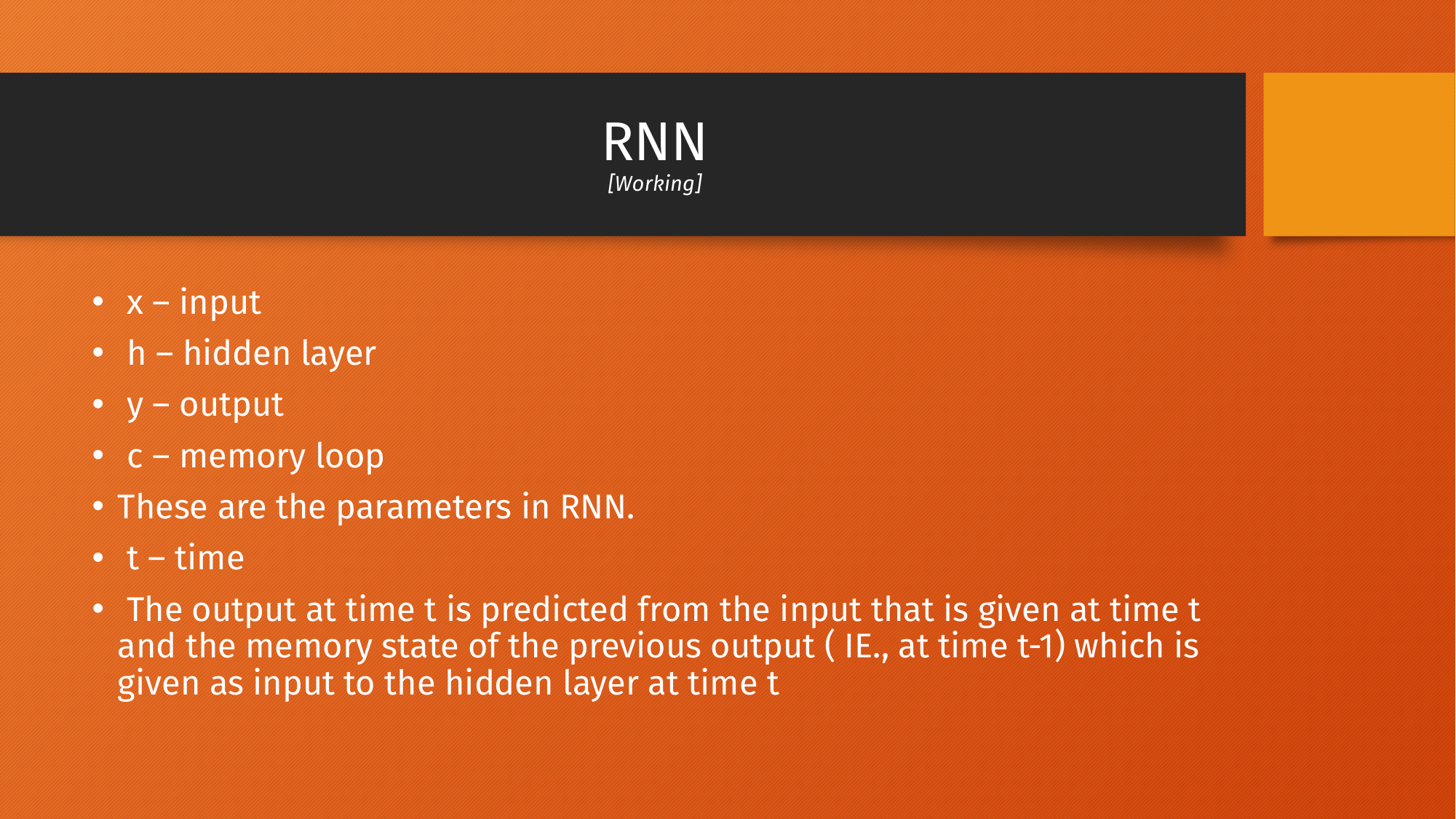

# RNN [Working]
 x – input
 h – hidden layer
 y – output
 c – memory loop
These are the parameters in RNN.
 t – time
 The output at time t is predicted from the input that is given at time t and the memory state of the previous output ( IE., at time t-1) which is given as input to the hidden layer at time t